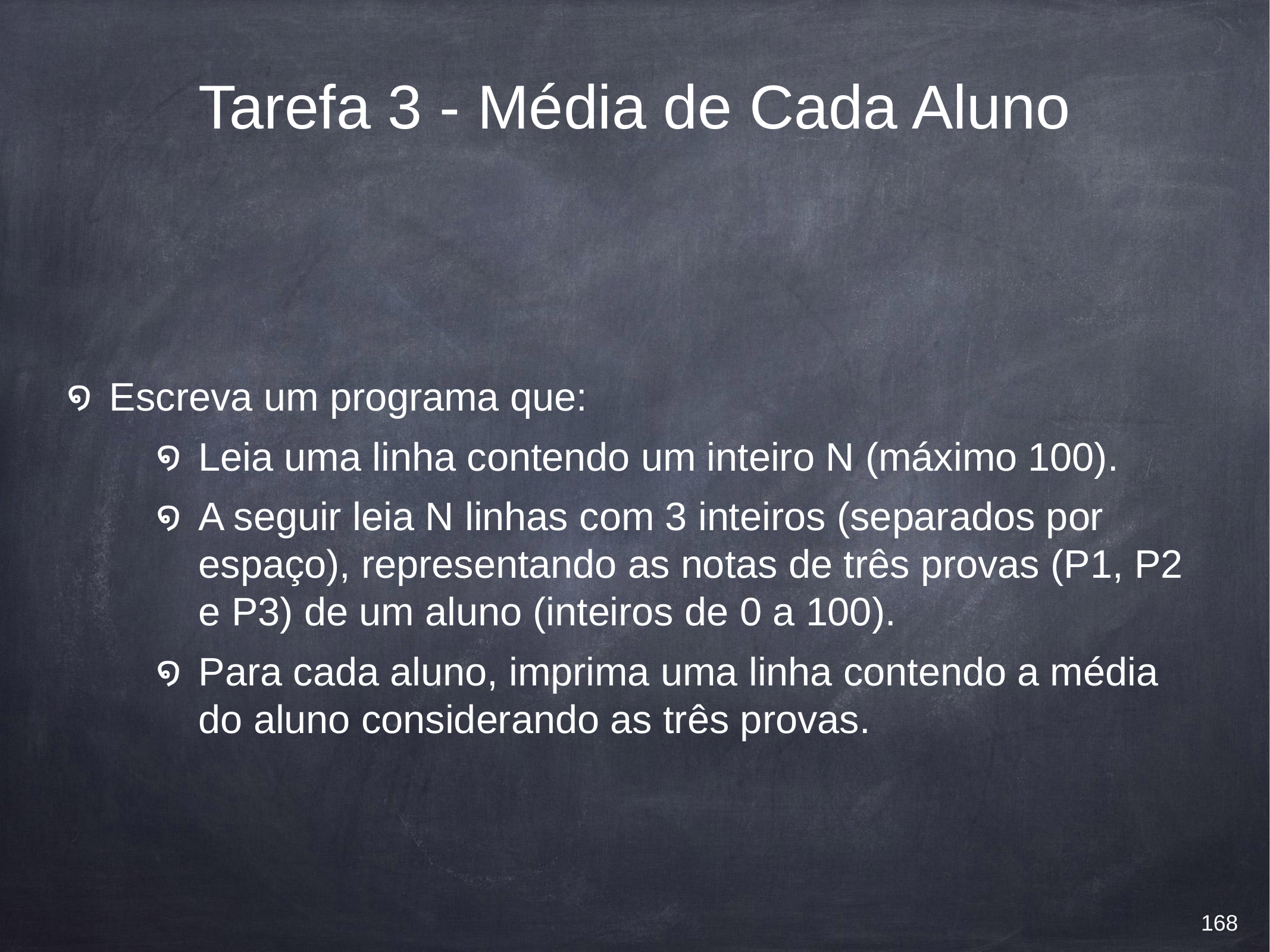

# Tarefa 3 - Média de Cada Aluno
Escreva um programa que:
Leia uma linha contendo um inteiro N (máximo 100).
A seguir leia N linhas com 3 inteiros (separados por espaço), representando as notas de três provas (P1, P2 e P3) de um aluno (inteiros de 0 a 100).
Para cada aluno, imprima uma linha contendo a média do aluno considerando as três provas.
168